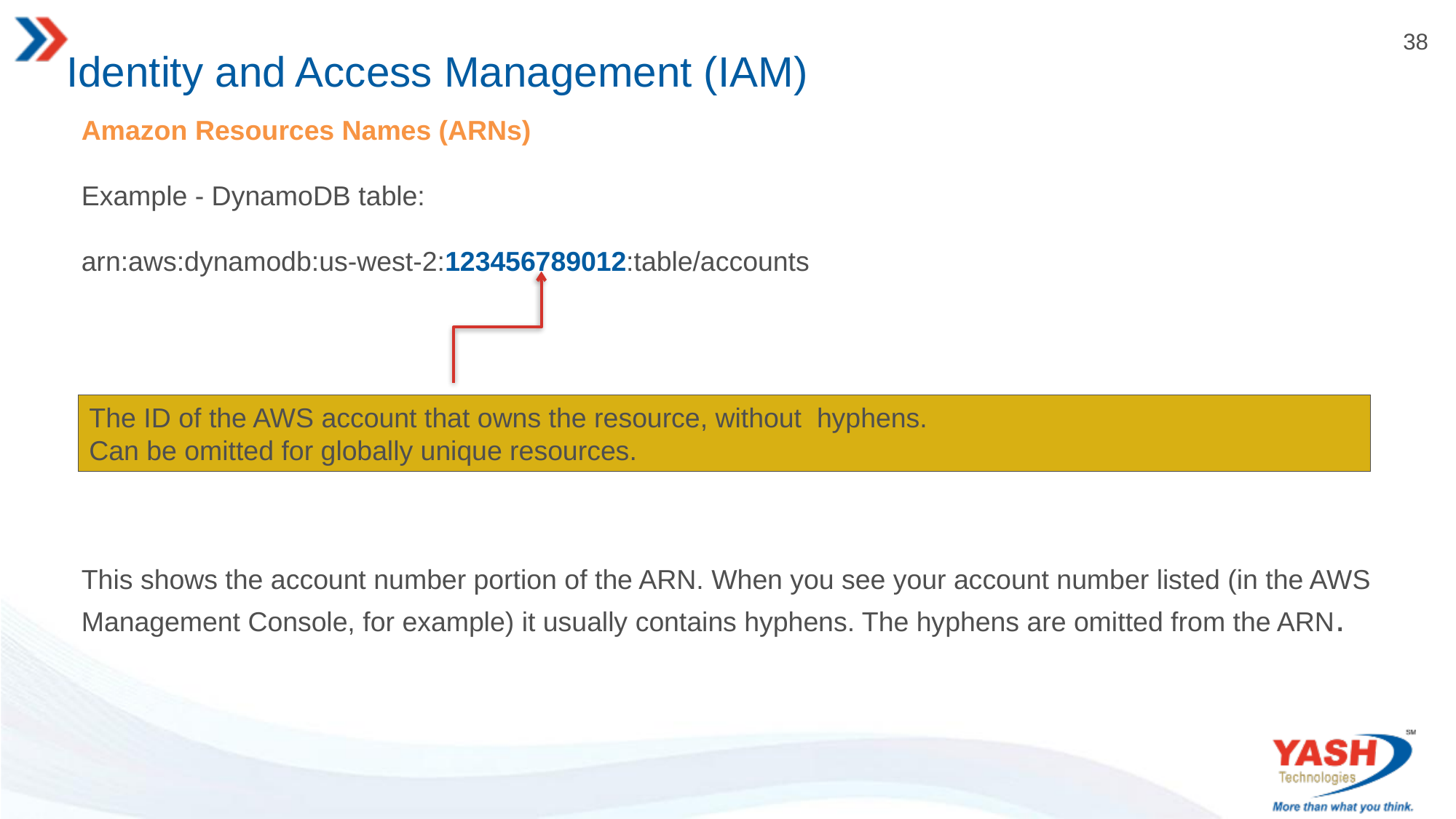

# Identity and Access Management (IAM)
Amazon Resources Names (ARNs)
Example - DynamoDB table:
arn:aws:dynamodb:us-­west-2:123456789012:table/accounts
The ID of the AWS account that owns the resource, without  hyphens.
Can be omitted for globally unique resources.
This shows the account number portion of the ARN. When you see your account number listed (in the AWS  Management Console, for example) it usually contains hyphens. The hyphens are omitted from the ARN.